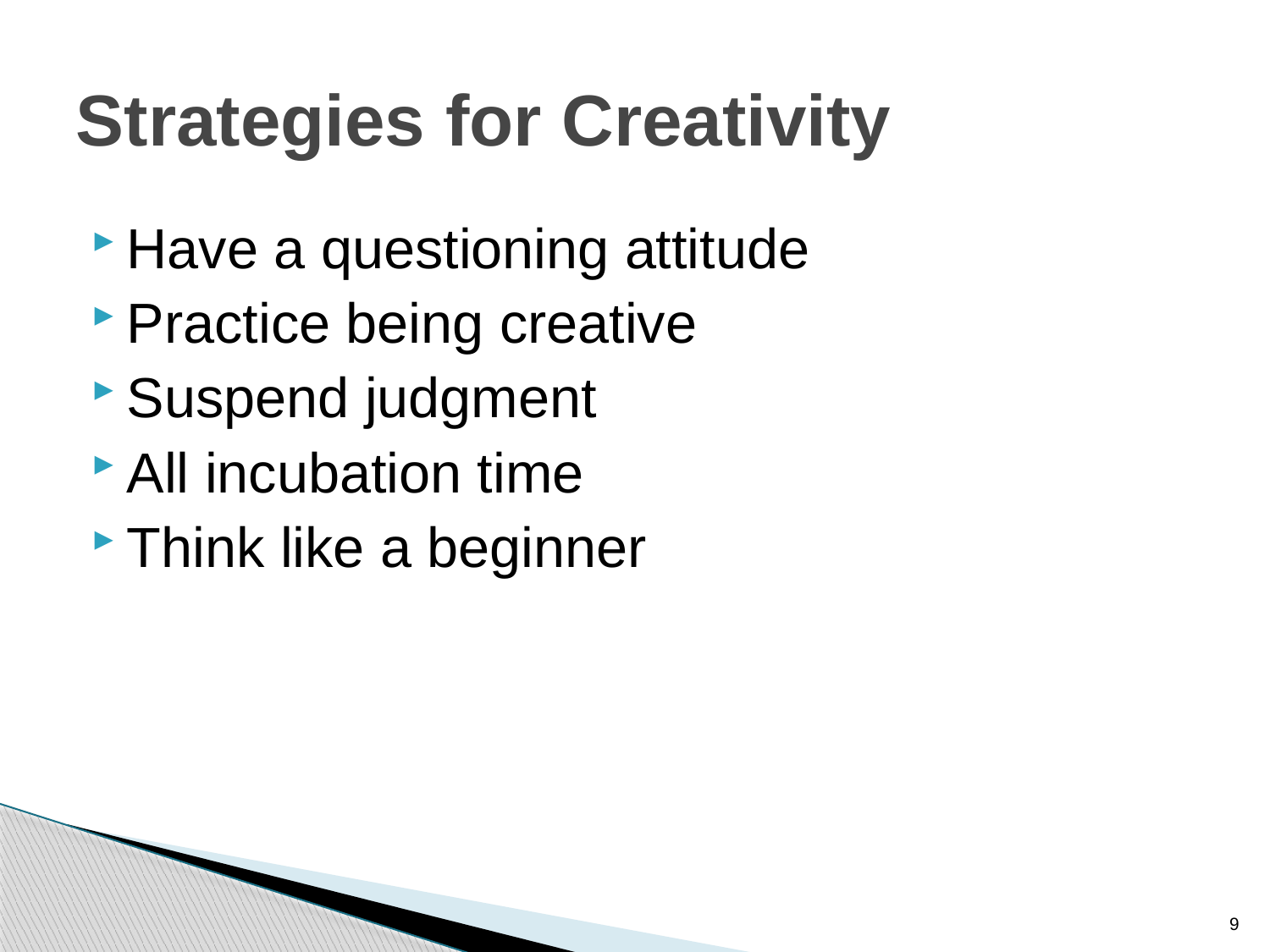

# Strategies for Creativity
Have a questioning attitude
Practice being creative
Suspend judgment
All incubation time
Think like a beginner

9